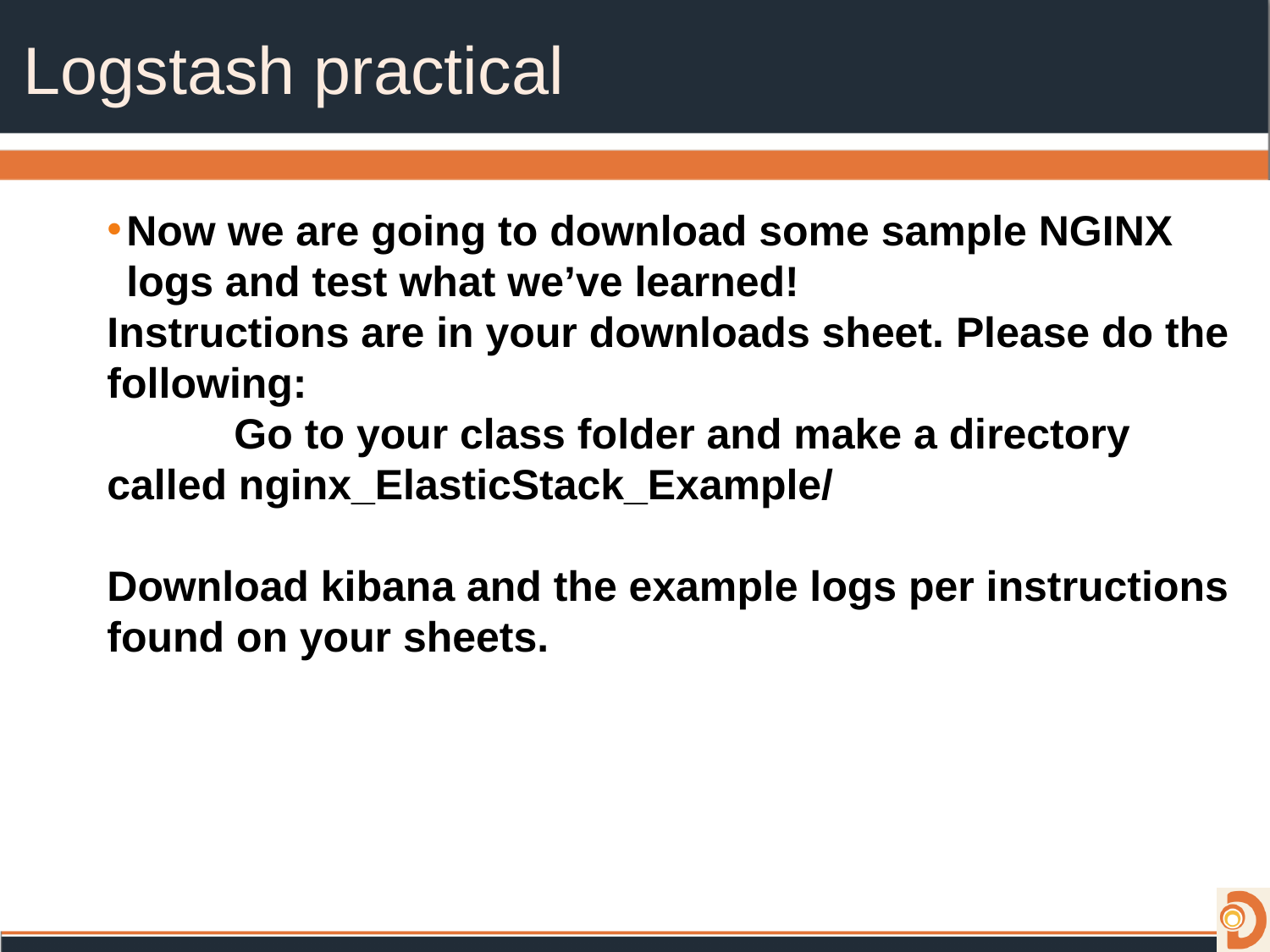

# Logstash practical
Now we are going to download some sample NGINX logs and test what we’ve learned!
Instructions are in your downloads sheet. Please do the following:
	Go to your class folder and make a directory called nginx_ElasticStack_Example/

Download kibana and the example logs per instructions found on your sheets.